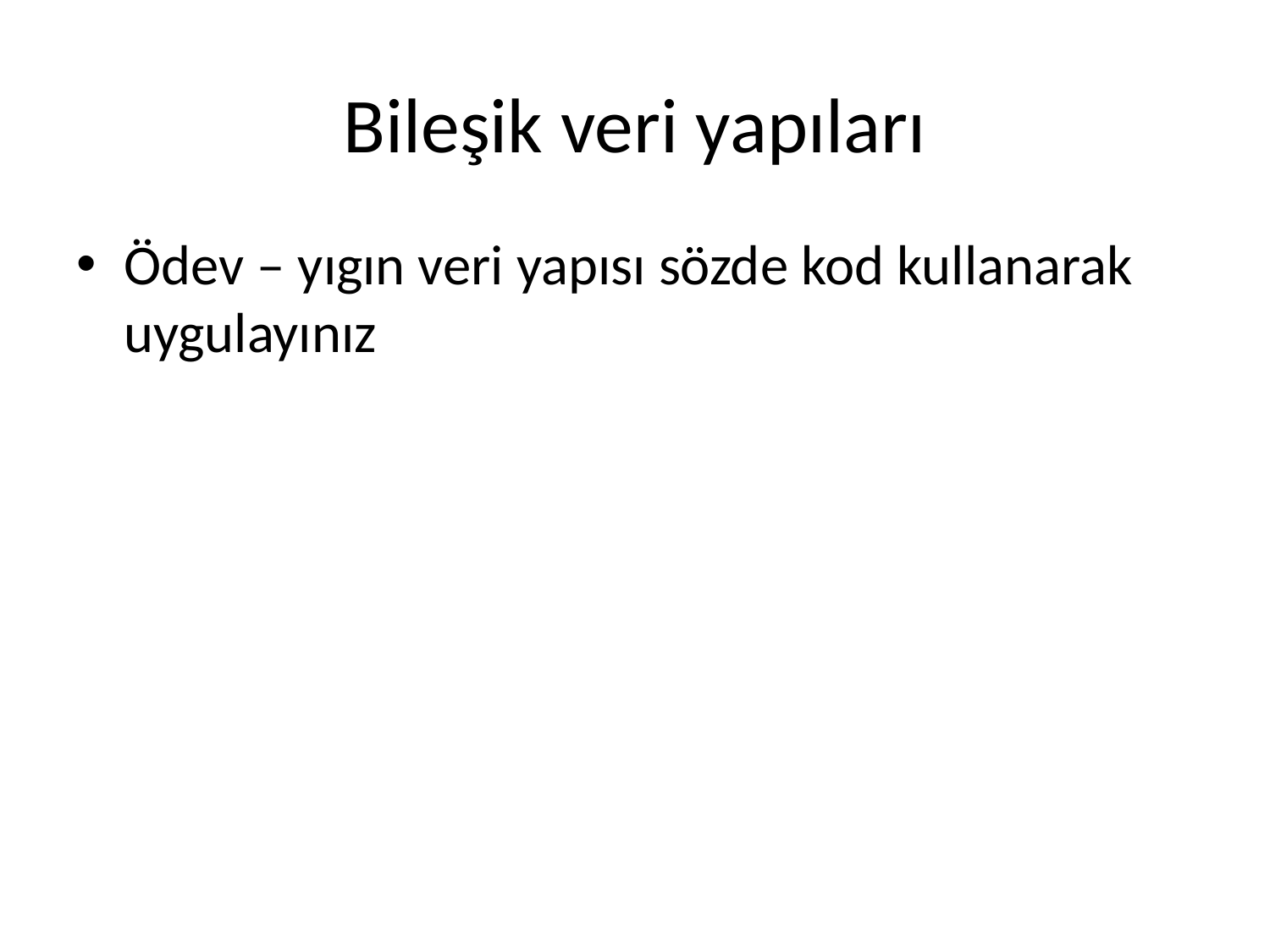

# Bileşik veri yapıları
Ödev – yıgın veri yapısı sözde kod kullanarak uygulayınız